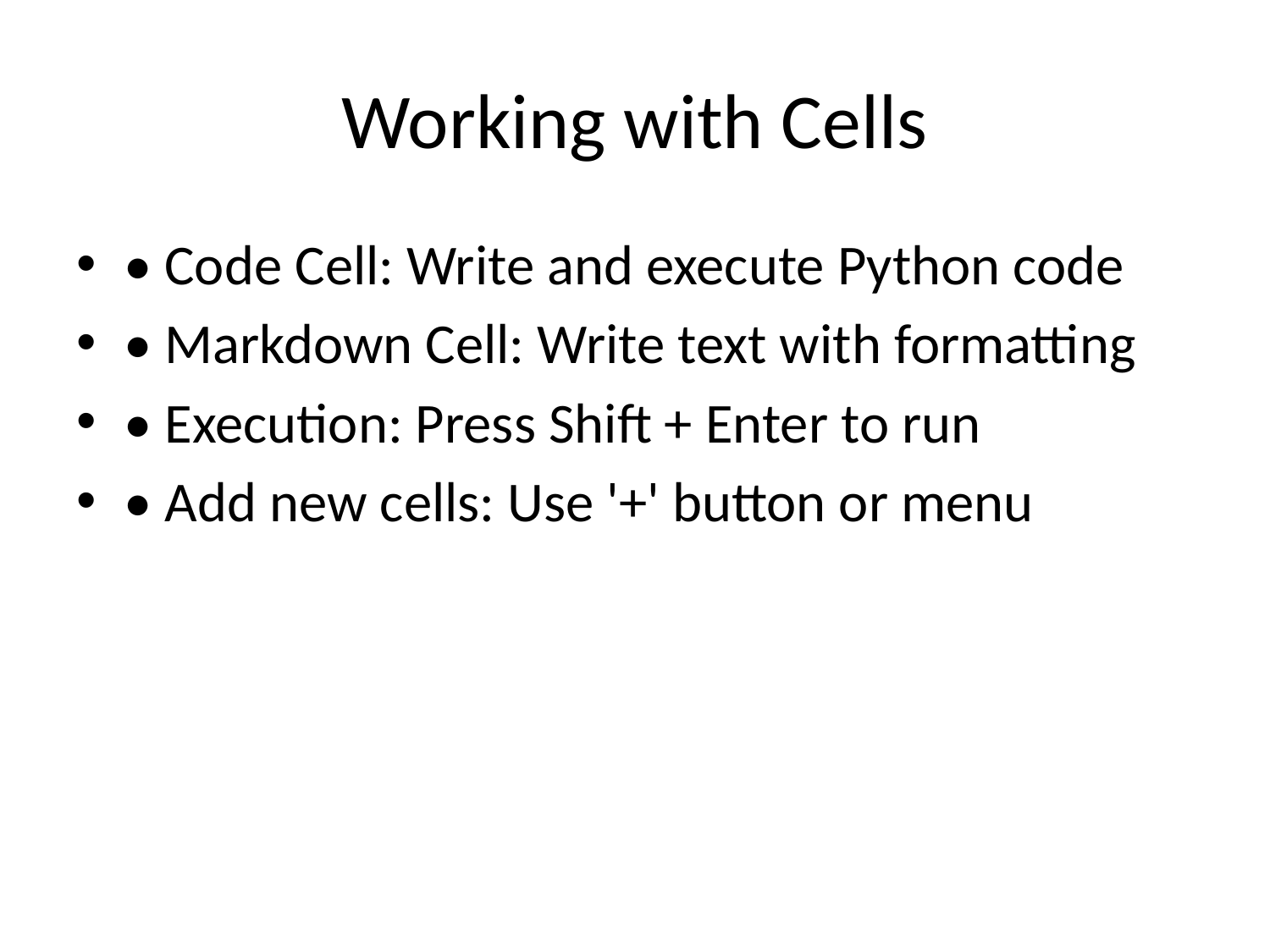

# Working with Cells
• Code Cell: Write and execute Python code
• Markdown Cell: Write text with formatting
• Execution: Press Shift + Enter to run
• Add new cells: Use '+' button or menu